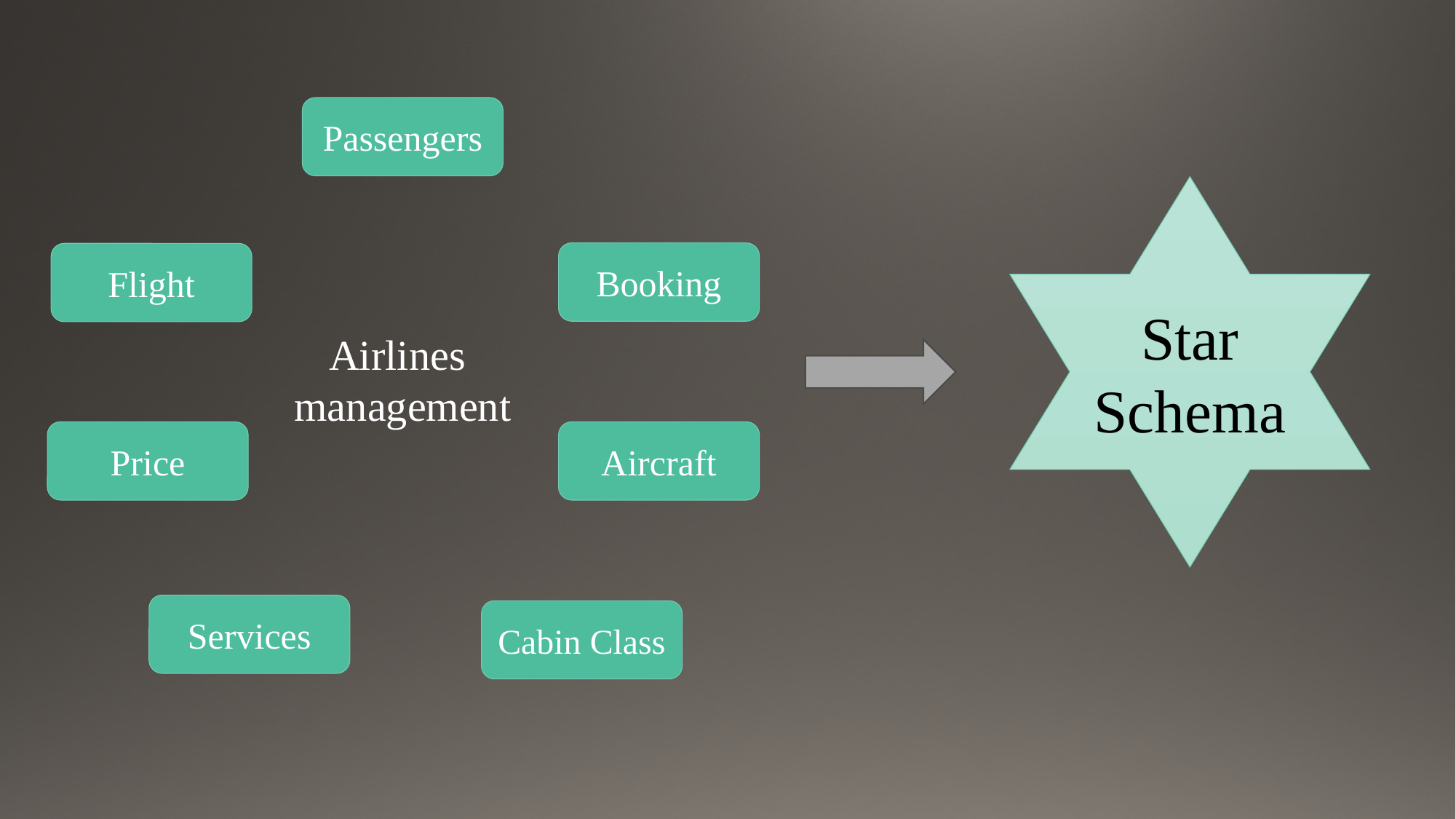

Passengers
Star Schema
Booking
Flight
Airlines  management

Price
Aircraft
Services
Cabin Class